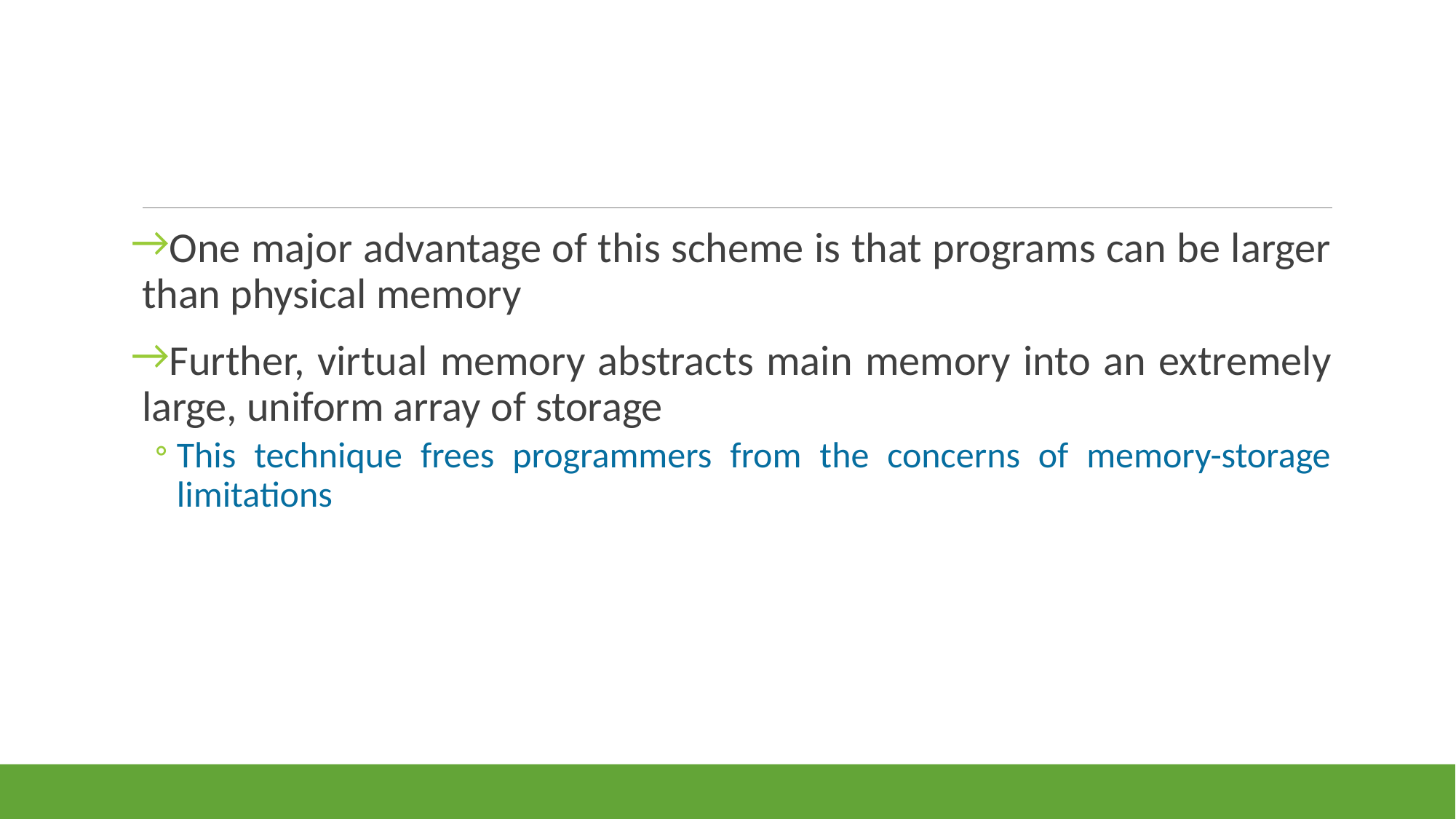

#
One major advantage of this scheme is that programs can be larger than physical memory
Further, virtual memory abstracts main memory into an extremely large, uniform array of storage
This technique frees programmers from the concerns of memory-storage limitations